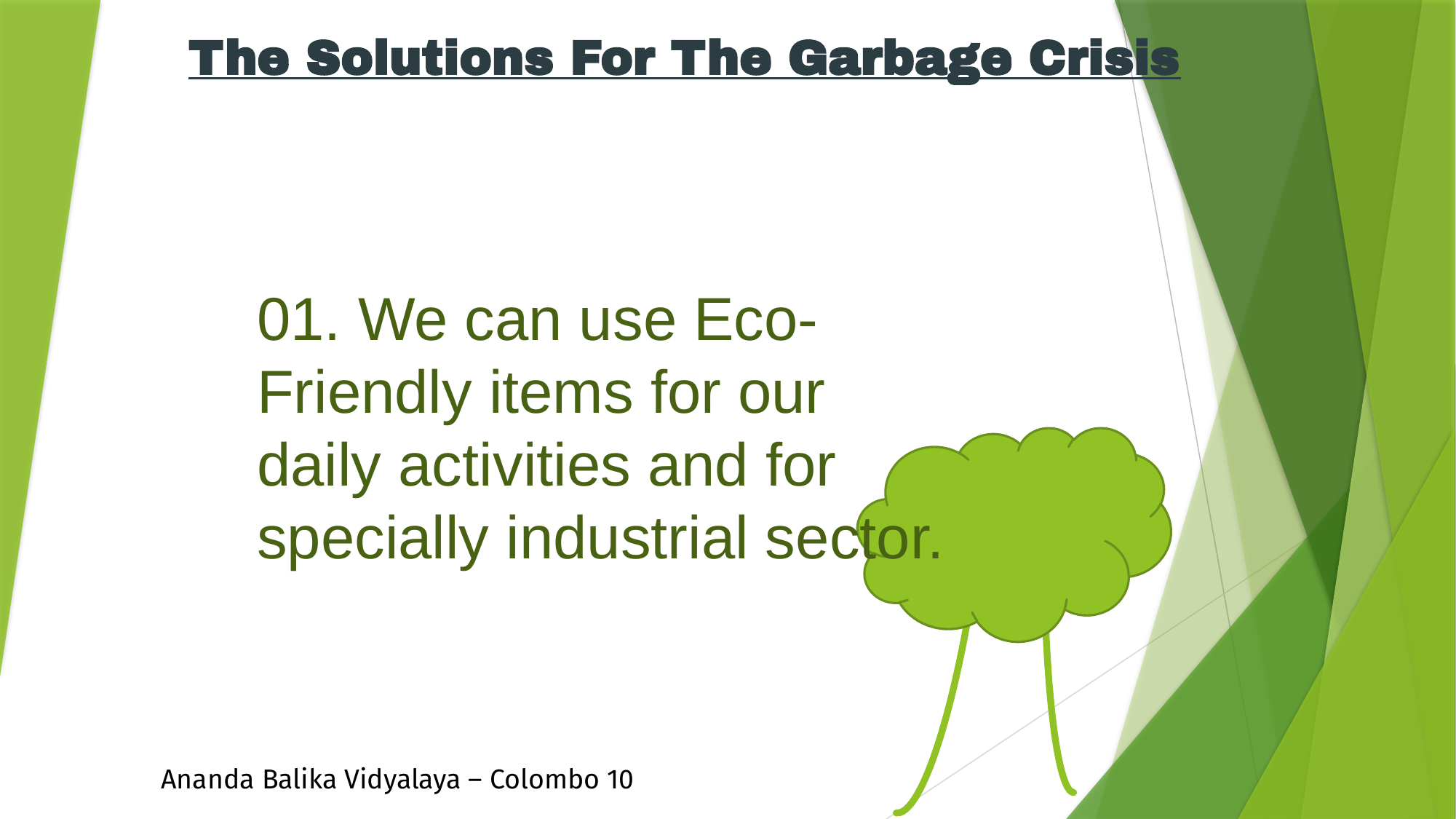

The Solutions For The Garbage Crisis

01. We can use Eco-Friendly items for our daily activities and for specially industrial sector.
Ananda Balika Vidyalaya – Colombo 10